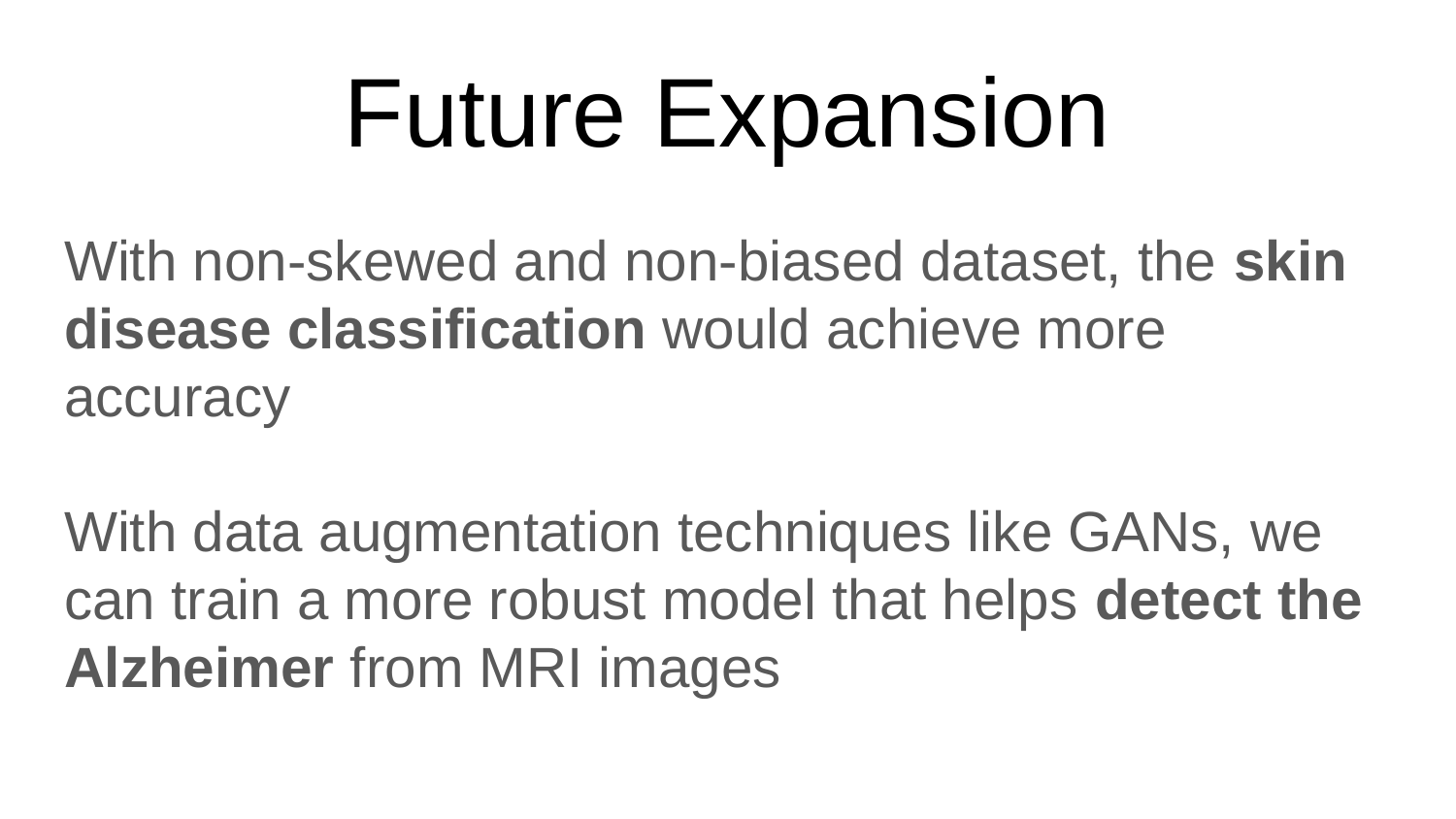

# Future Expansion
With non-skewed and non-biased dataset, the skin disease classification would achieve more accuracy

With data augmentation techniques like GANs, we can train a more robust model that helps detect the Alzheimer from MRI images